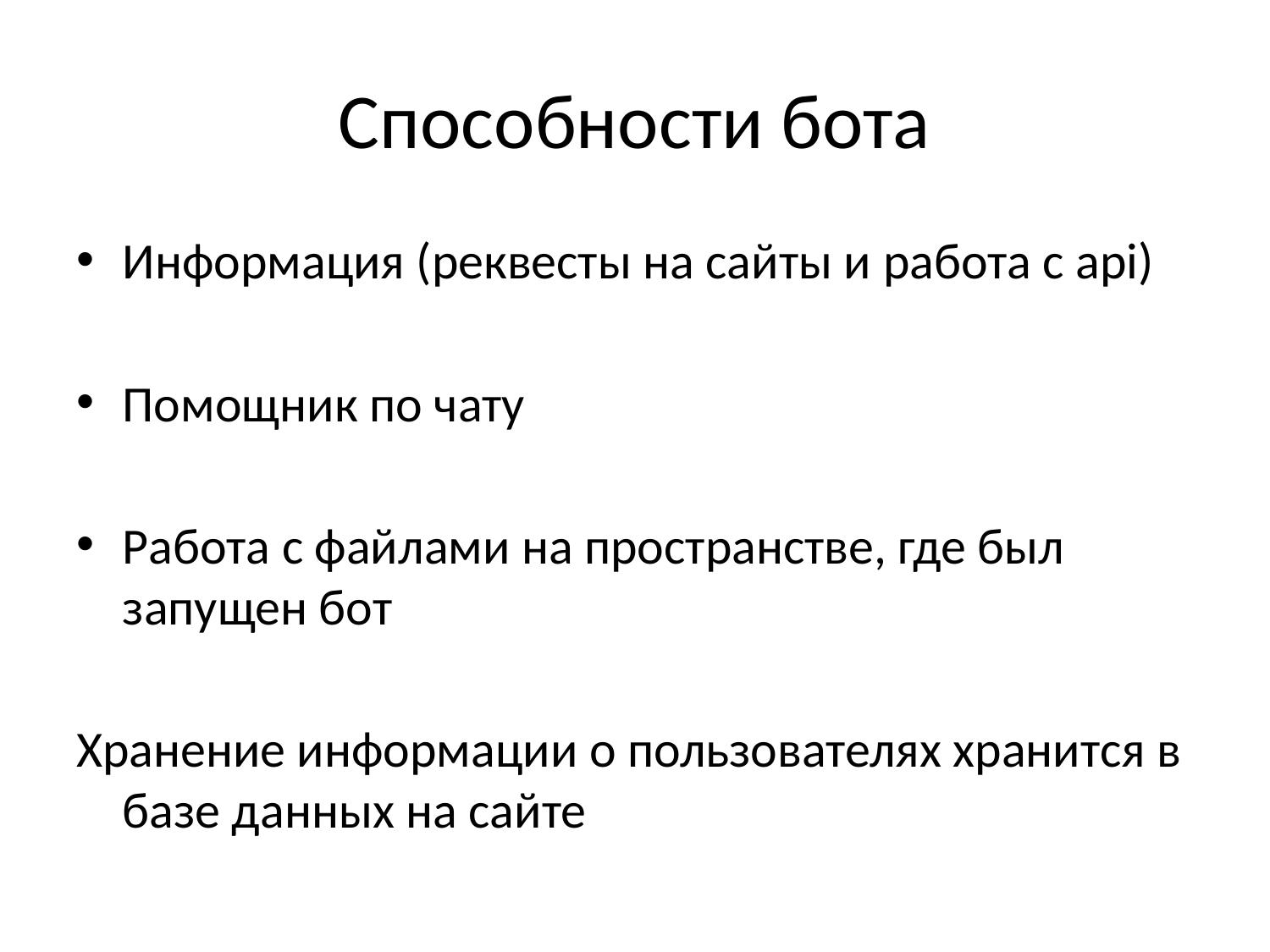

# Способности бота
Информация (реквесты на сайты и работа с api)

Помощник по чату

Работа с файлами на пространстве, где был запущен бот

Хранение информации о пользователях хранится в базе данных на сайте